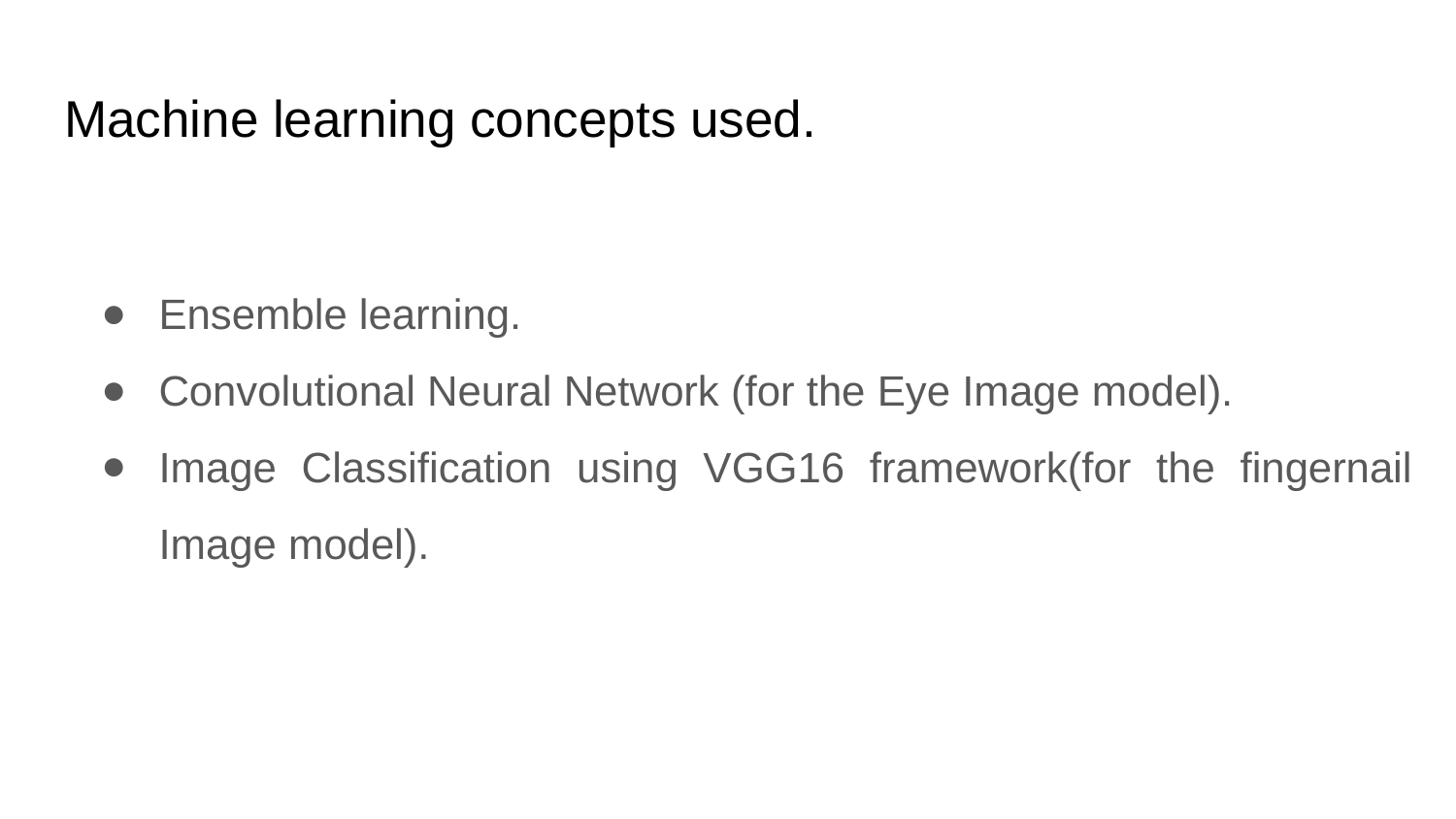

# Machine learning concepts used.
Ensemble learning.
Convolutional Neural Network (for the Eye Image model).
Image Classification using VGG16 framework(for the fingernail Image model).